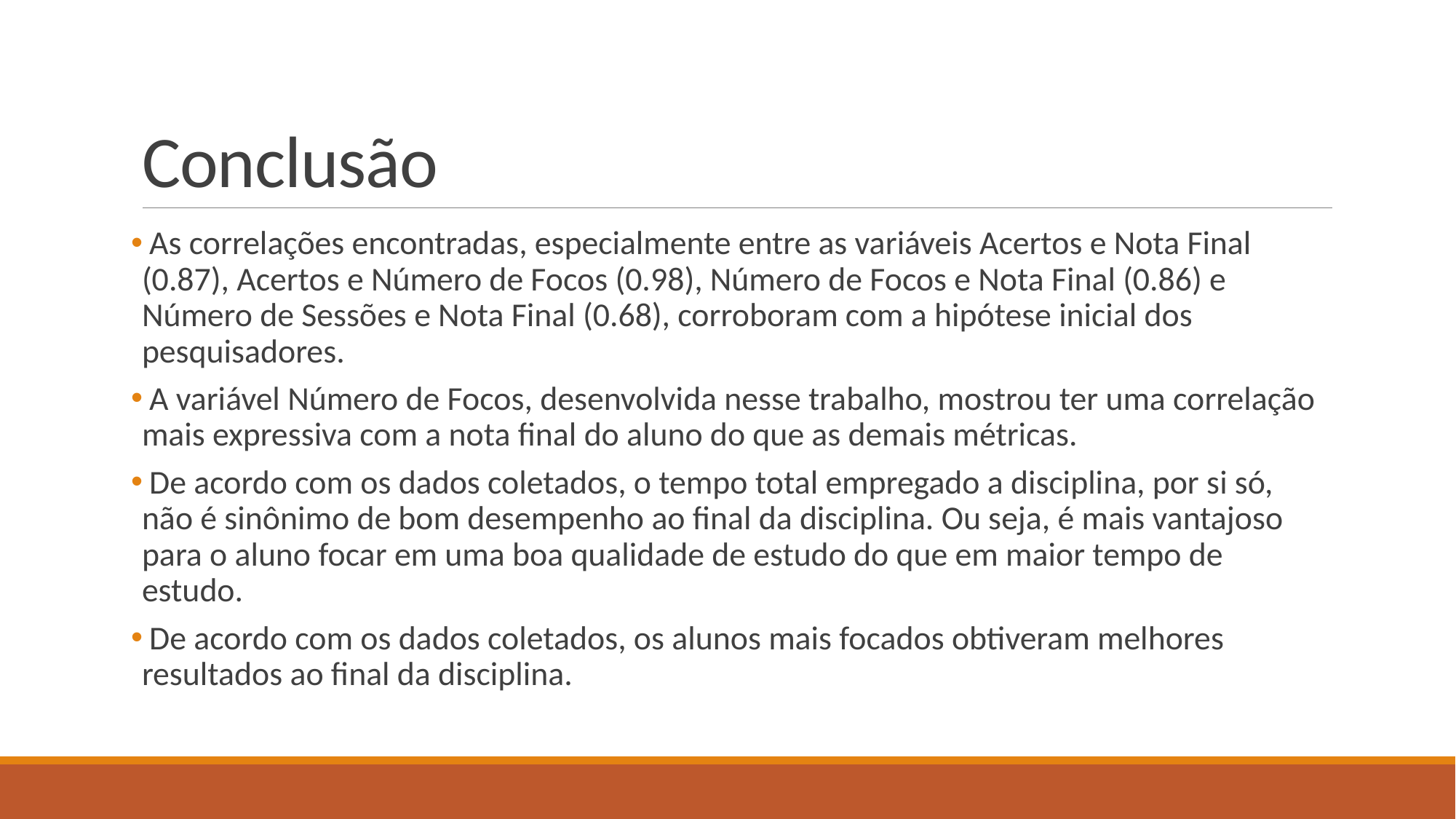

# Conclusão
 As correlações encontradas, especialmente entre as variáveis Acertos e Nota Final (0.87), Acertos e Número de Focos (0.98), Número de Focos e Nota Final (0.86) e Número de Sessões e Nota Final (0.68), corroboram com a hipótese inicial dos pesquisadores.
 A variável Número de Focos, desenvolvida nesse trabalho, mostrou ter uma correlação mais expressiva com a nota final do aluno do que as demais métricas.
 De acordo com os dados coletados, o tempo total empregado a disciplina, por si só, não é sinônimo de bom desempenho ao final da disciplina. Ou seja, é mais vantajoso para o aluno focar em uma boa qualidade de estudo do que em maior tempo de estudo.
 De acordo com os dados coletados, os alunos mais focados obtiveram melhores resultados ao final da disciplina.